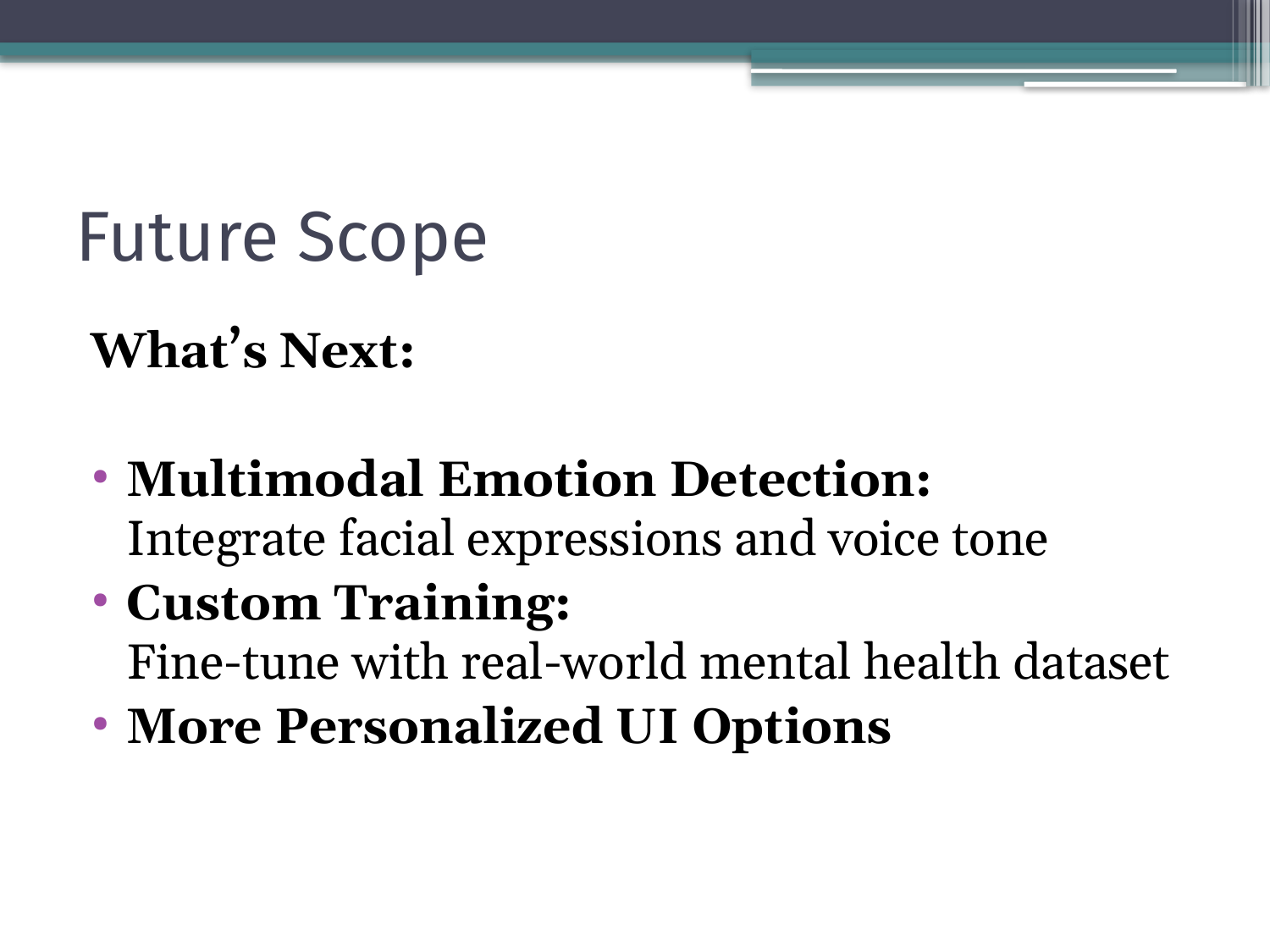

# Future Scope
What’s Next:

Multimodal Emotion Detection:
Integrate facial expressions and voice tone
Custom Training:
Fine-tune with real-world mental health dataset
More Personalized UI Options